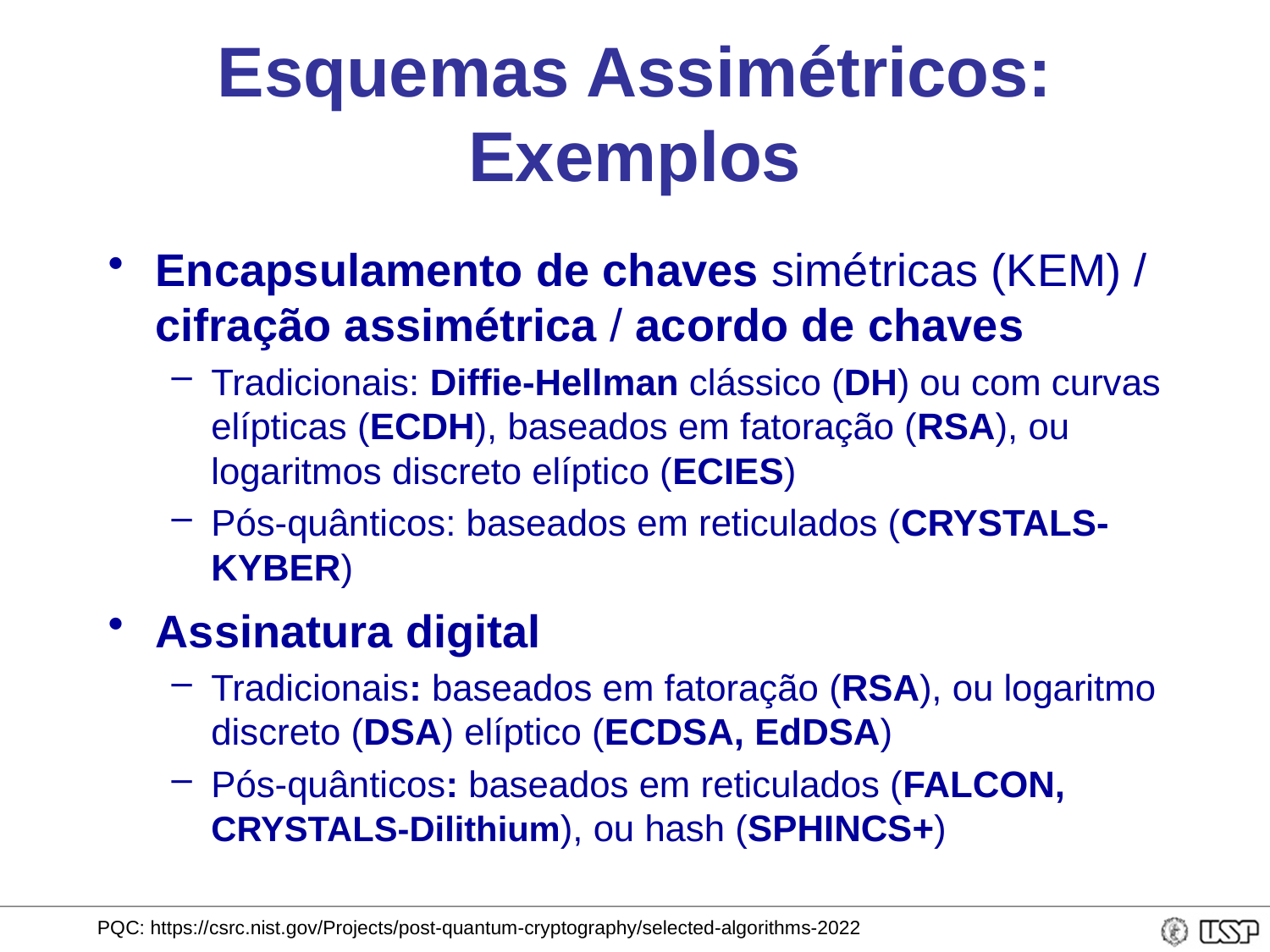

# Esquemas Assimétricos: Exemplos
Encapsulamento de chaves simétricas (KEM) / cifração assimétrica / acordo de chaves
Tradicionais: Diffie-Hellman clássico (DH) ou com curvas elípticas (ECDH), baseados em fatoração (RSA), ou logaritmos discreto elíptico (ECIES)
Pós-quânticos: baseados em reticulados (CRYSTALS-KYBER)
Assinatura digital
Tradicionais: baseados em fatoração (RSA), ou logaritmo discreto (DSA) elíptico (ECDSA, EdDSA)
Pós-quânticos: baseados em reticulados (FALCON, CRYSTALS-Dilithium), ou hash (SPHINCS+)
PQC: https://csrc.nist.gov/Projects/post-quantum-cryptography/selected-algorithms-2022